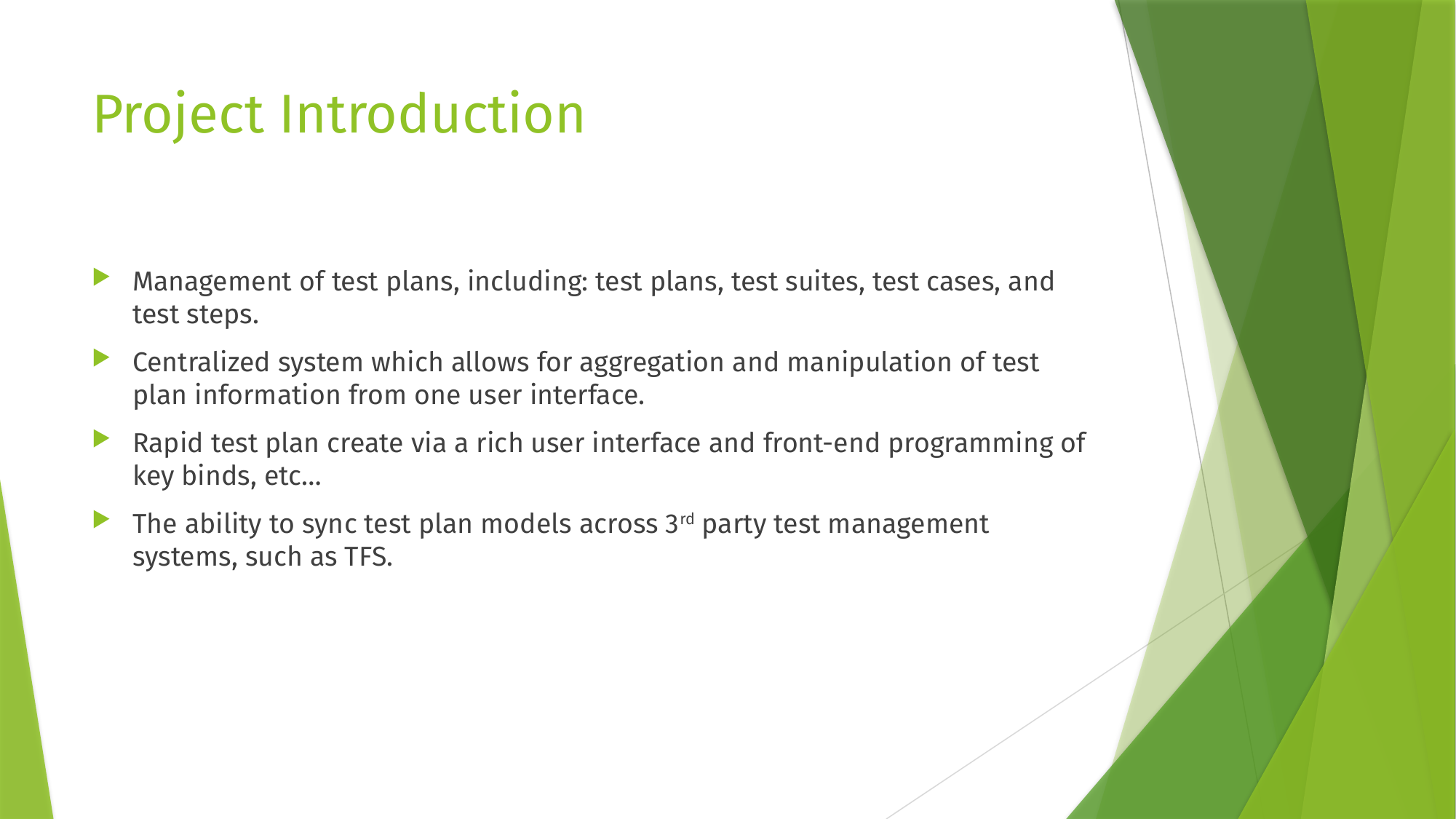

# Project Introduction
Management of test plans, including: test plans, test suites, test cases, and test steps.
Centralized system which allows for aggregation and manipulation of test plan information from one user interface.
Rapid test plan create via a rich user interface and front-end programming of key binds, etc…
The ability to sync test plan models across 3rd party test management systems, such as TFS.